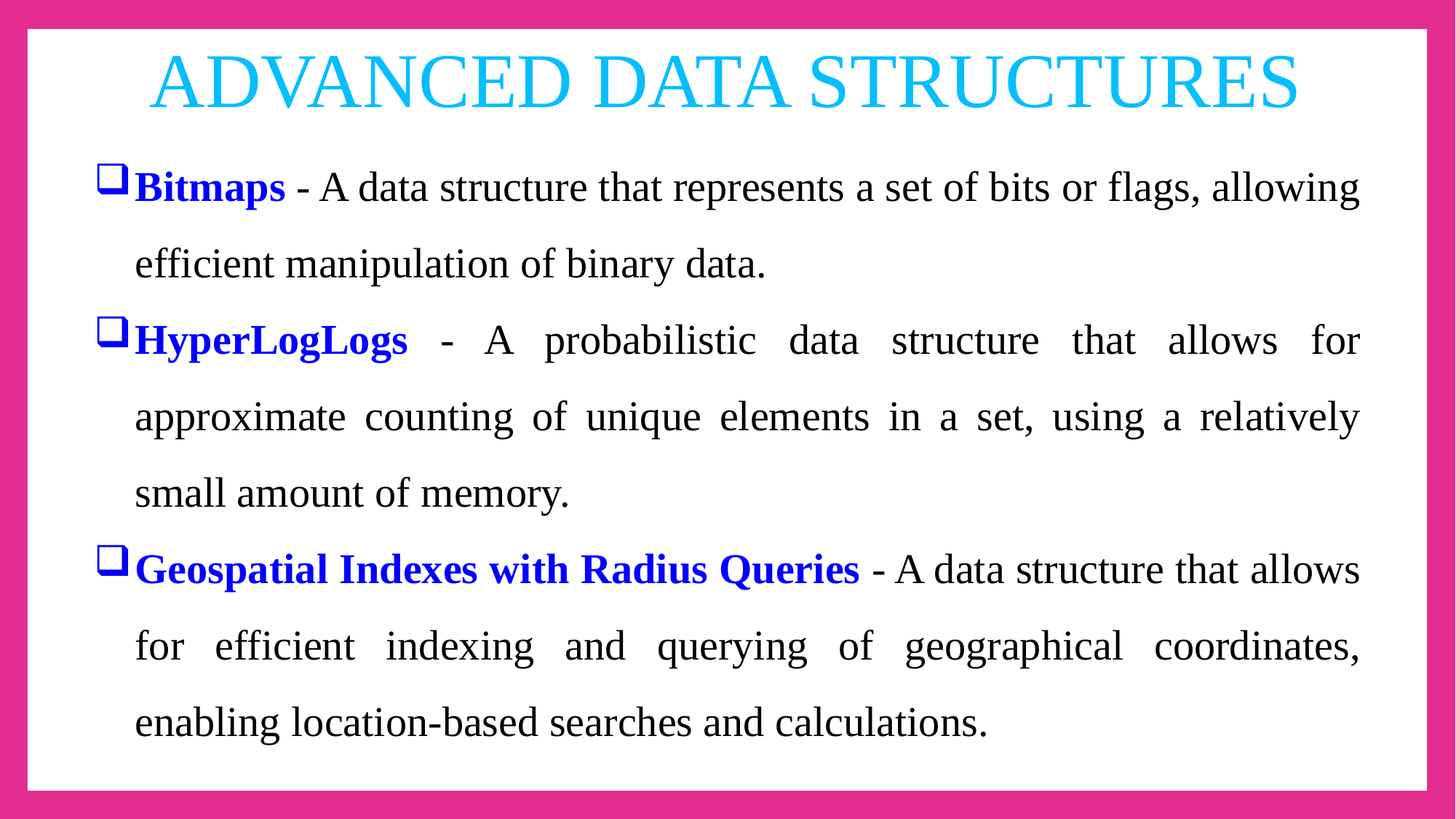

ADVANCED DATA STRUCTURES
Bitmaps - A data structure that represents a set of bits or flags, allowing efficient manipulation of binary data.
HyperLogLogs - A probabilistic data structure that allows for approximate counting of unique elements in a set, using a relatively small amount of memory.
Geospatial Indexes with Radius Queries - A data structure that allows for efficient indexing and querying of geographical coordinates, enabling location-based searches and calculations.